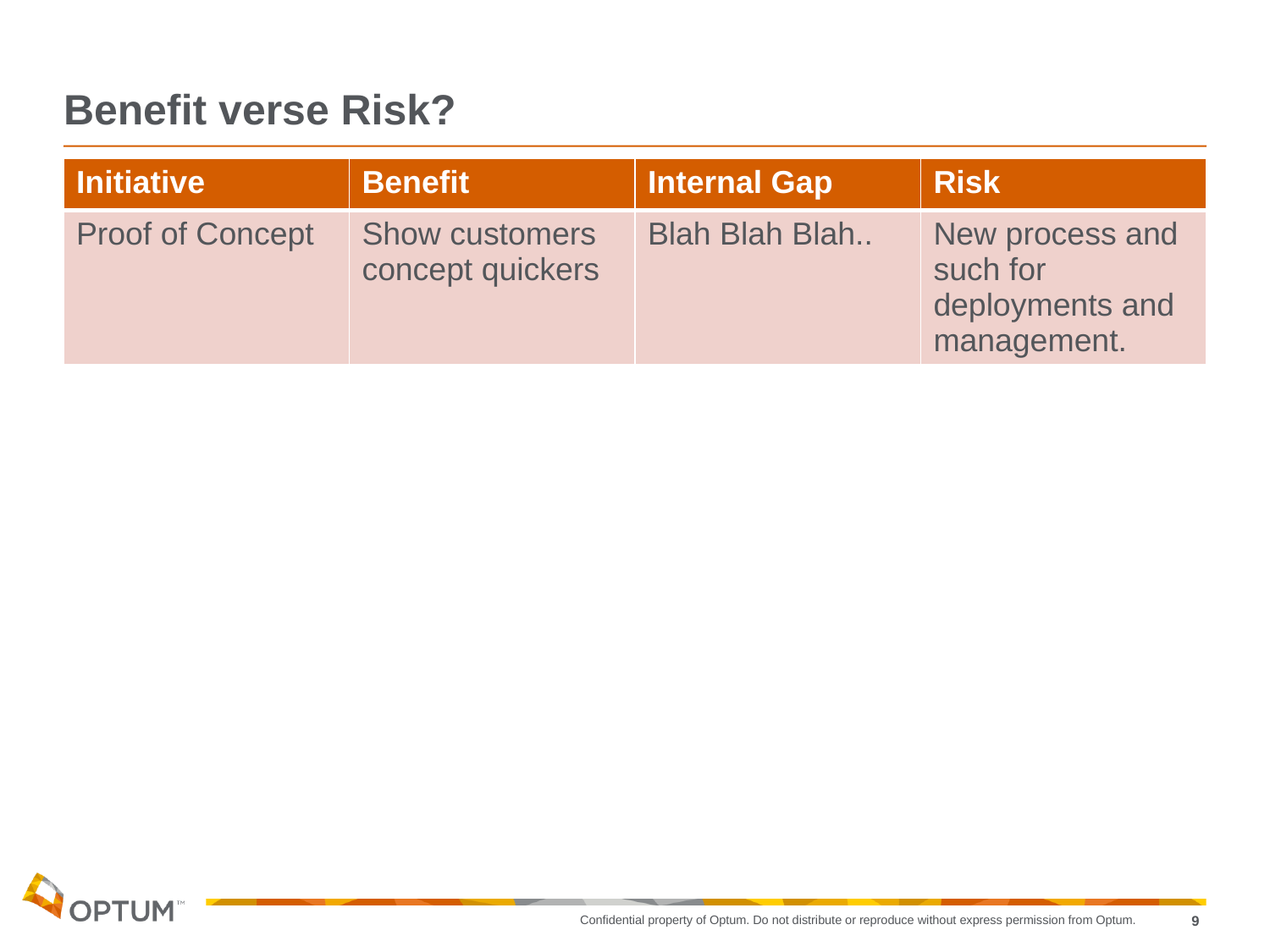

# Benefit verse Risk?
| Initiative | Benefit | Internal Gap | Risk |
| --- | --- | --- | --- |
| Proof of Concept | Show customers concept quickers | Blah Blah Blah.. | New process and such for deployments and management. |